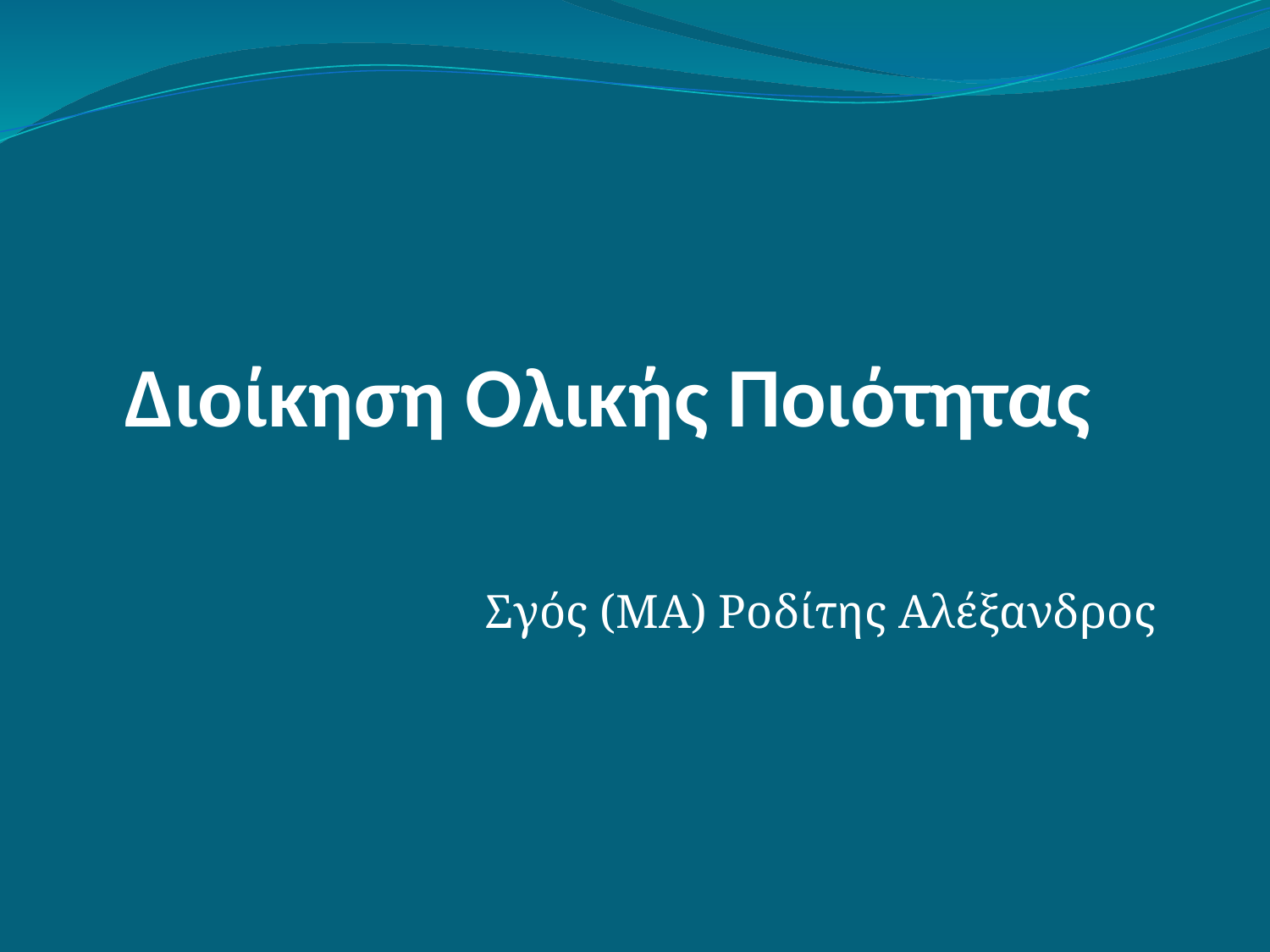

# Διοίκηση Ολικής Ποιότητας

Σγός (ΜΑ) Ροδίτης Αλέξανδρος